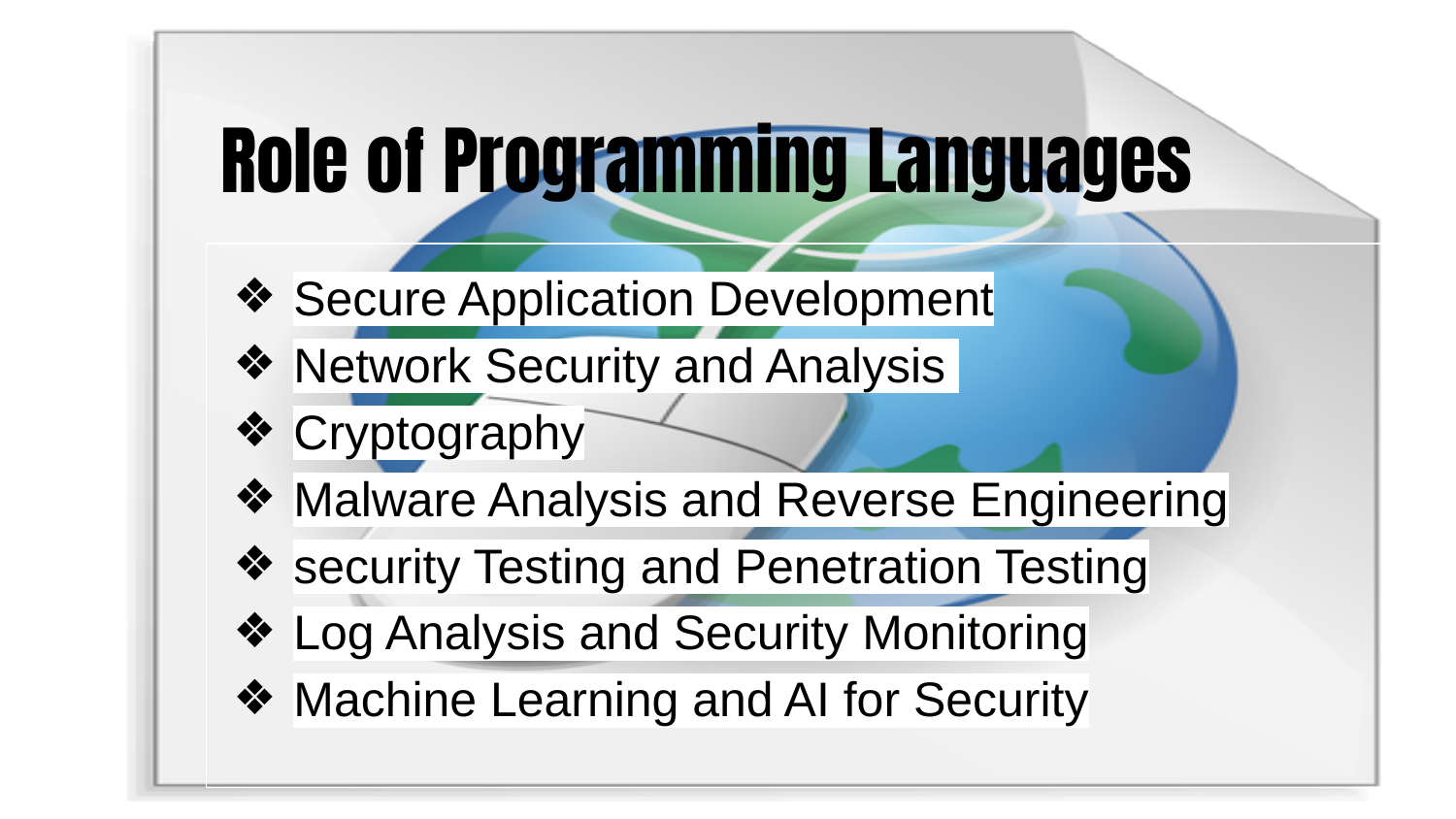

# Role of Programming Languages
Secure Application Development
Network Security and Analysis
Cryptography
Malware Analysis and Reverse Engineering
security Testing and Penetration Testing
Log Analysis and Security Monitoring
Machine Learning and AI for Security